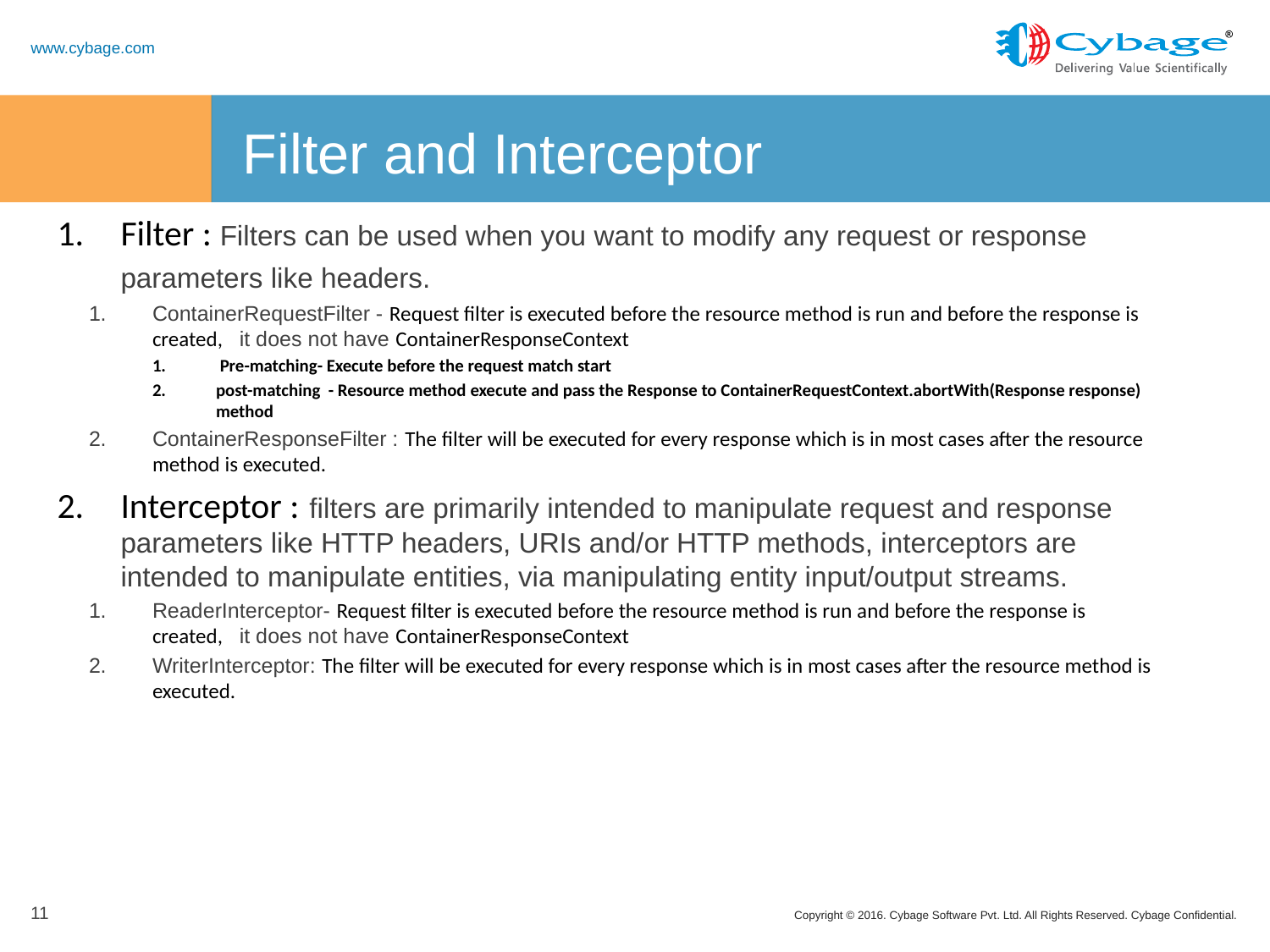

# Filter and Interceptor
Filter : Filters can be used when you want to modify any request or response parameters like headers.
ContainerRequestFilter - Request filter is executed before the resource method is run and before the response is created,   it does not have ContainerResponseContext
 Pre-matching- Execute before the request match start
post-matching  - Resource method execute and pass the Response to ContainerRequestContext.abortWith(Response response)  method
ContainerResponseFilter : The filter will be executed for every response which is in most cases after the resource method is executed.
Interceptor : filters are primarily intended to manipulate request and response parameters like HTTP headers, URIs and/or HTTP methods, interceptors are intended to manipulate entities, via manipulating entity input/output streams.
ReaderInterceptor- Request filter is executed before the resource method is run and before the response is created,   it does not have ContainerResponseContext
WriterInterceptor: The filter will be executed for every response which is in most cases after the resource method is executed.

11